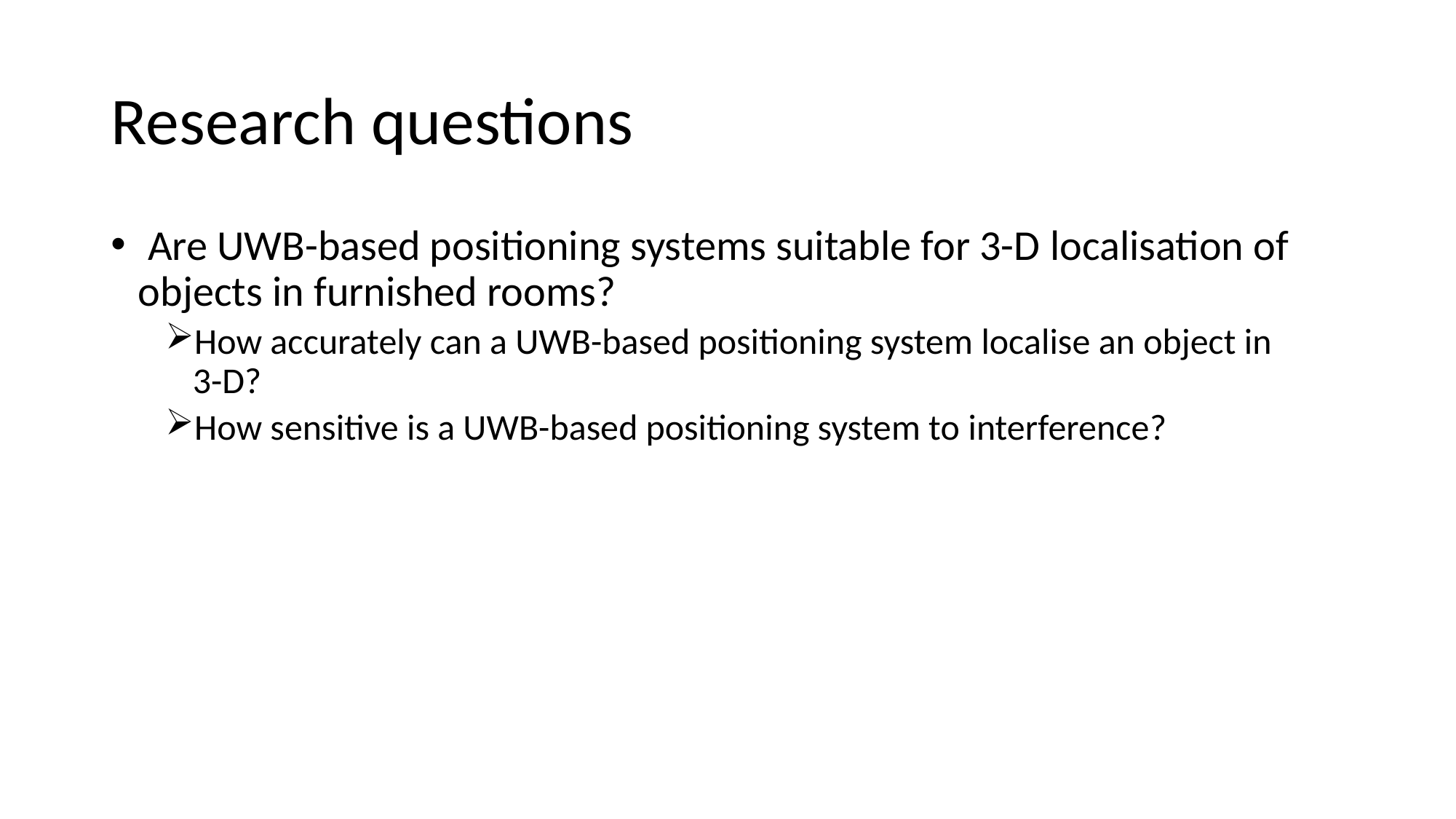

# Research questions
 Are UWB-based positioning systems suitable for 3-D localisation of objects in furnished rooms?
How accurately can a UWB-based positioning system localise an object in      3-D?
How sensitive is a UWB-based positioning system to interference?